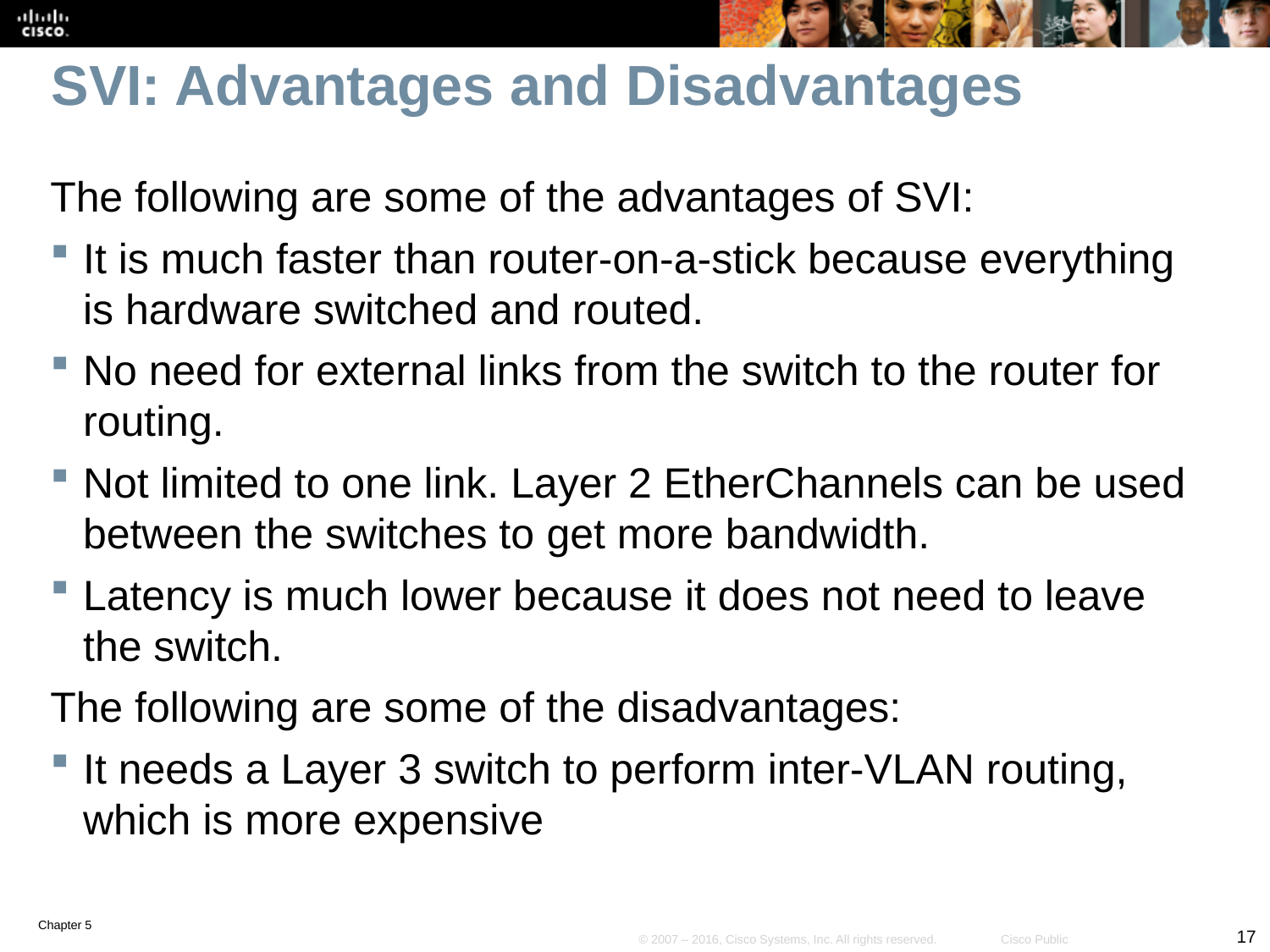

# SVI: Advantages and Disadvantages
The following are some of the advantages of SVI:
It is much faster than router-on-a-stick because everything is hardware switched and routed.
No need for external links from the switch to the router for routing.
Not limited to one link. Layer 2 EtherChannels can be used between the switches to get more bandwidth.
Latency is much lower because it does not need to leave the switch.
The following are some of the disadvantages:
It needs a Layer 3 switch to perform inter-VLAN routing, which is more expensive